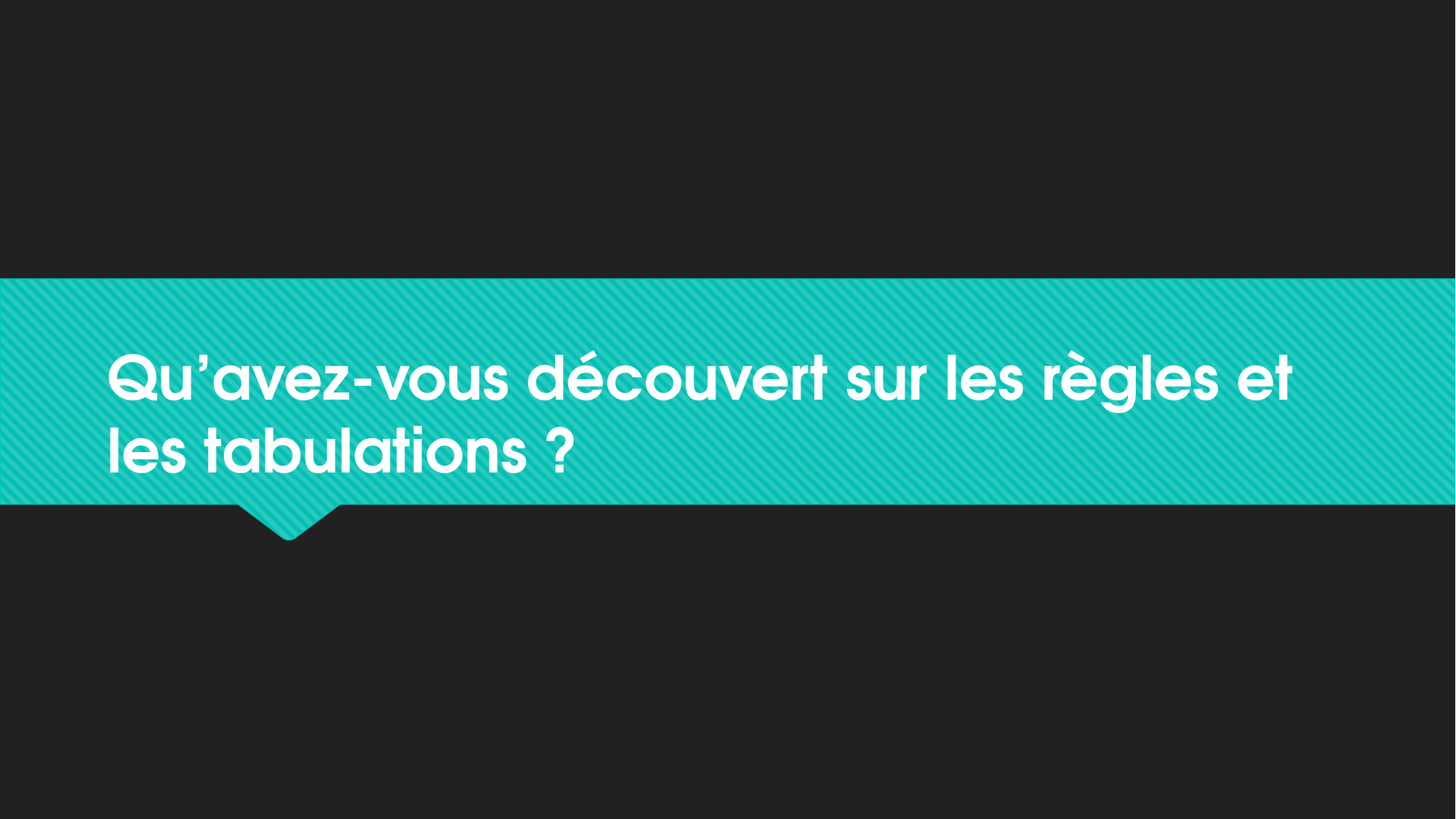

Qu’avez-vous découvert sur les règles et les tabulations ?